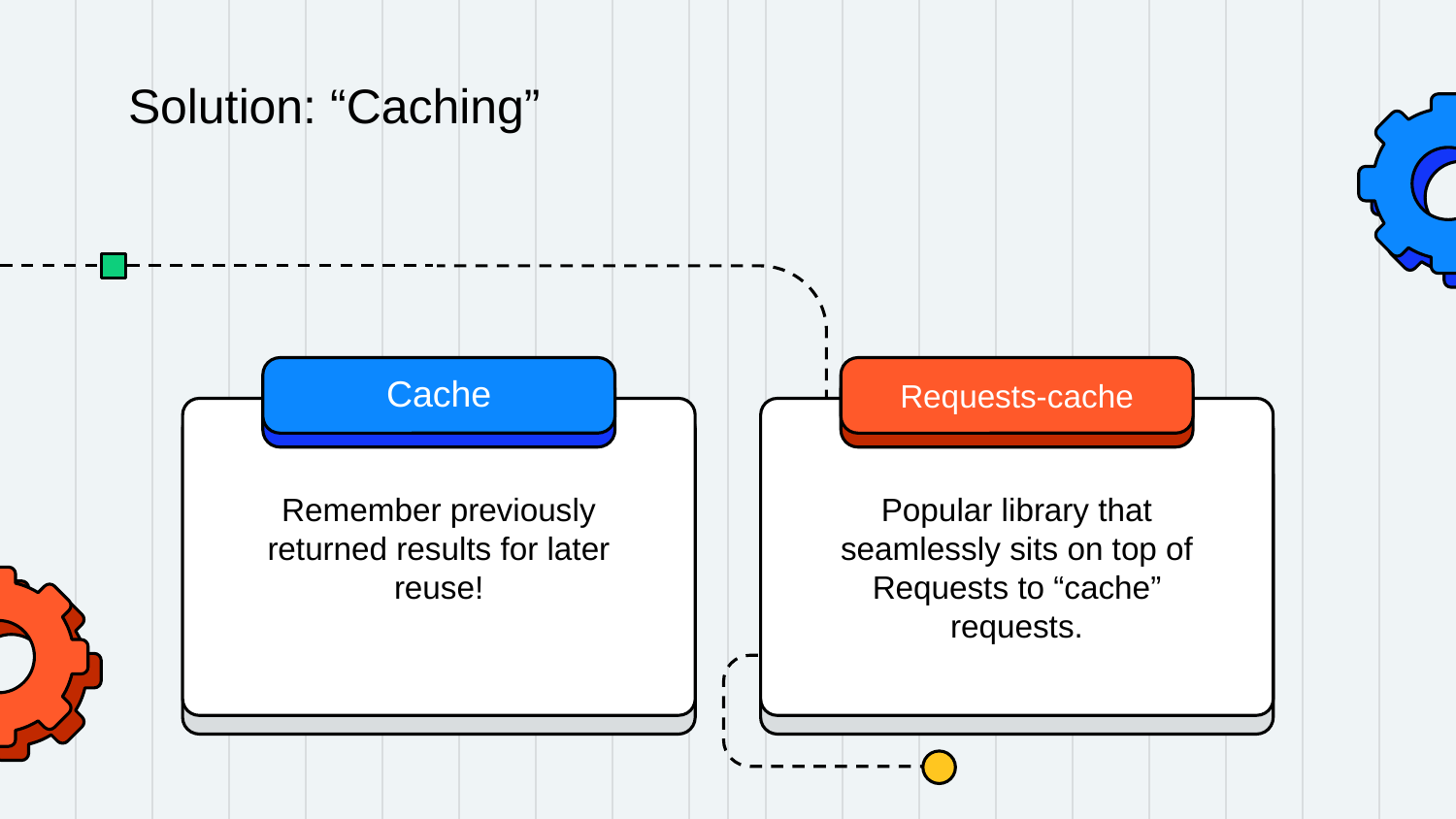

# Solution: “Caching”
Cache
Requests-cache
Remember previously returned results for later reuse!
Popular library that seamlessly sits on top of Requests to “cache” requests.